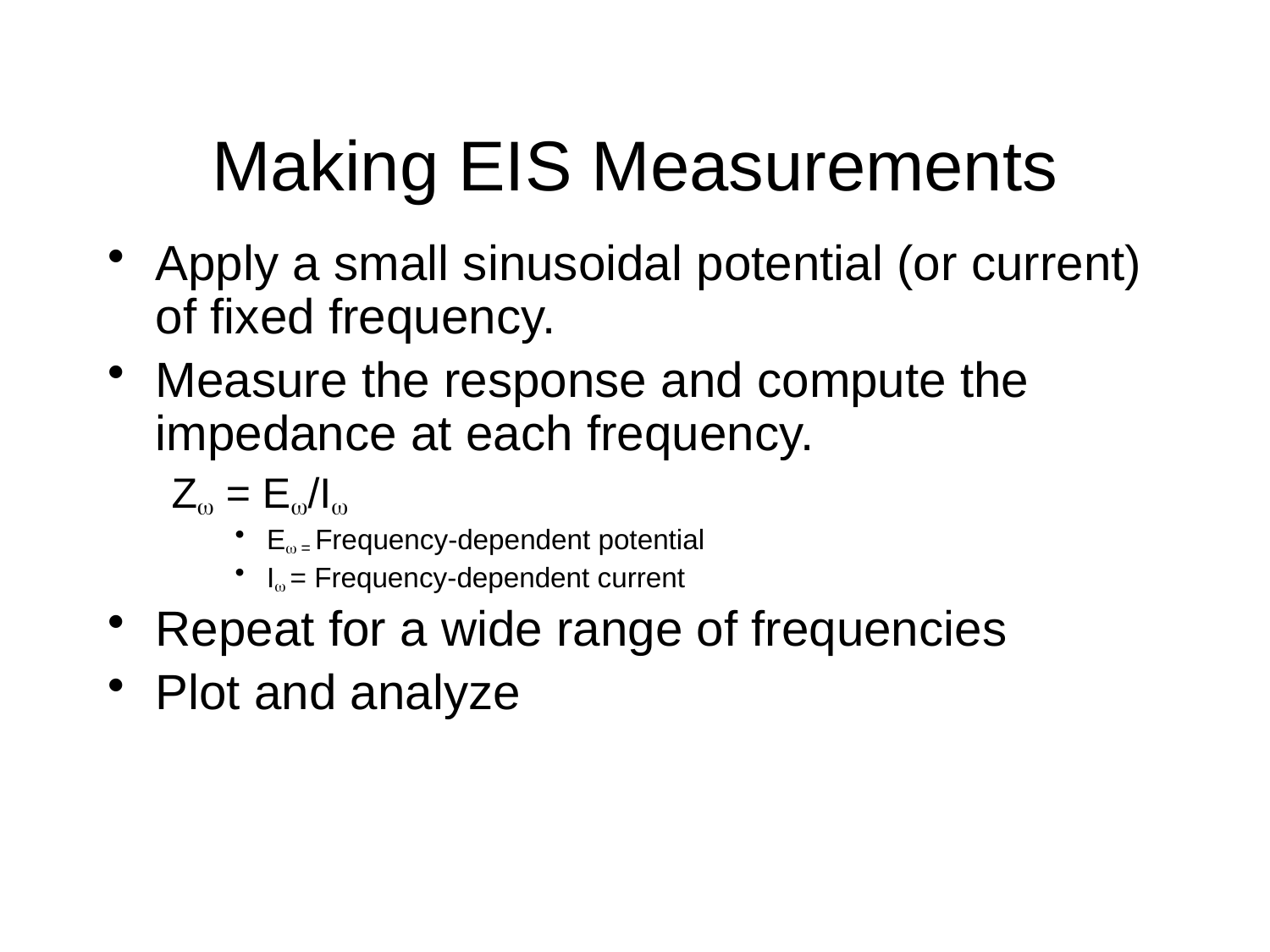

# Making EIS Measurements
Apply a small sinusoidal potential (or current) of fixed frequency.
Measure the response and compute the impedance at each frequency.
Zω = Eω/Iω
Eω = Frequency-dependent potential
Iω = Frequency-dependent current
Repeat for a wide range of frequencies
Plot and analyze